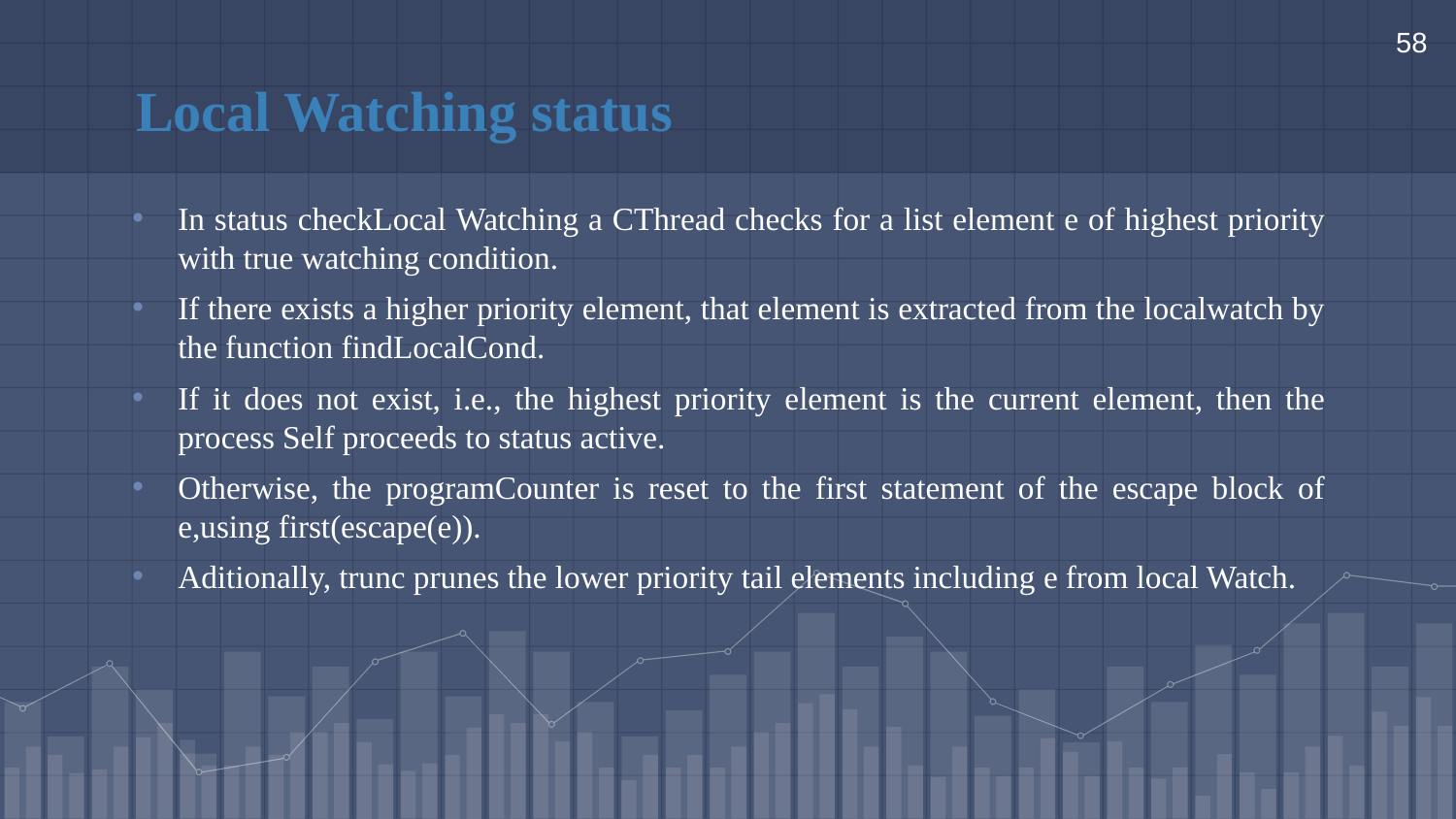

58
# Local Watching status
In status checkLocal Watching a CThread checks for a list element e of highest priority with true watching condition.
If there exists a higher priority element, that element is extracted from the localwatch by the function findLocalCond.
If it does not exist, i.e., the highest priority element is the current element, then the process Self proceeds to status active.
Otherwise, the programCounter is reset to the first statement of the escape block of e,using first(escape(e)).
Aditionally, trunc prunes the lower priority tail elements including e from local Watch.